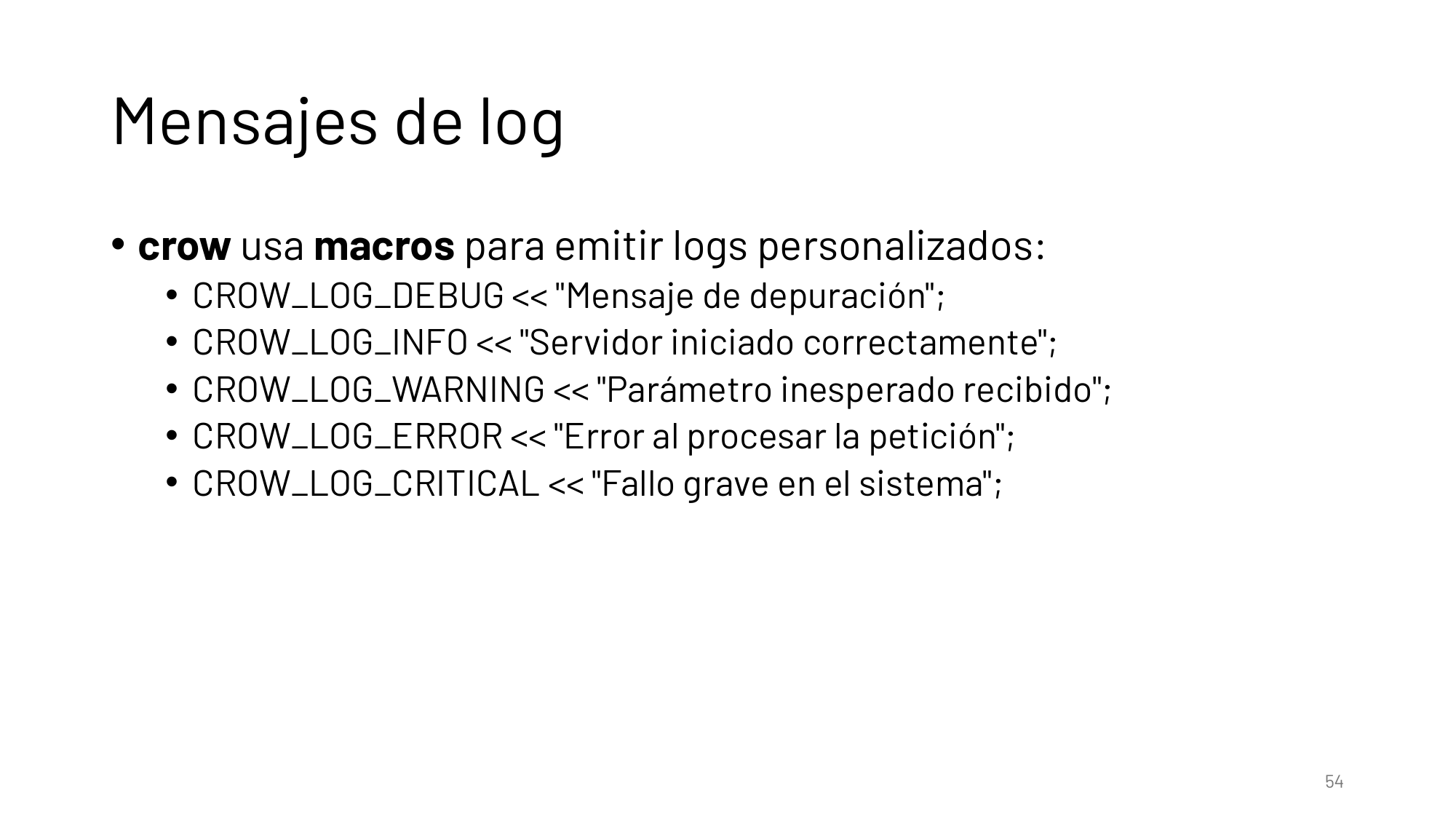

# Mensajes de log
crow usa macros para emitir logs personalizados:
CROW_LOG_DEBUG << "Mensaje de depuración";
CROW_LOG_INFO << "Servidor iniciado correctamente";
CROW_LOG_WARNING << "Parámetro inesperado recibido";
CROW_LOG_ERROR << "Error al procesar la petición";
CROW_LOG_CRITICAL << "Fallo grave en el sistema";

54